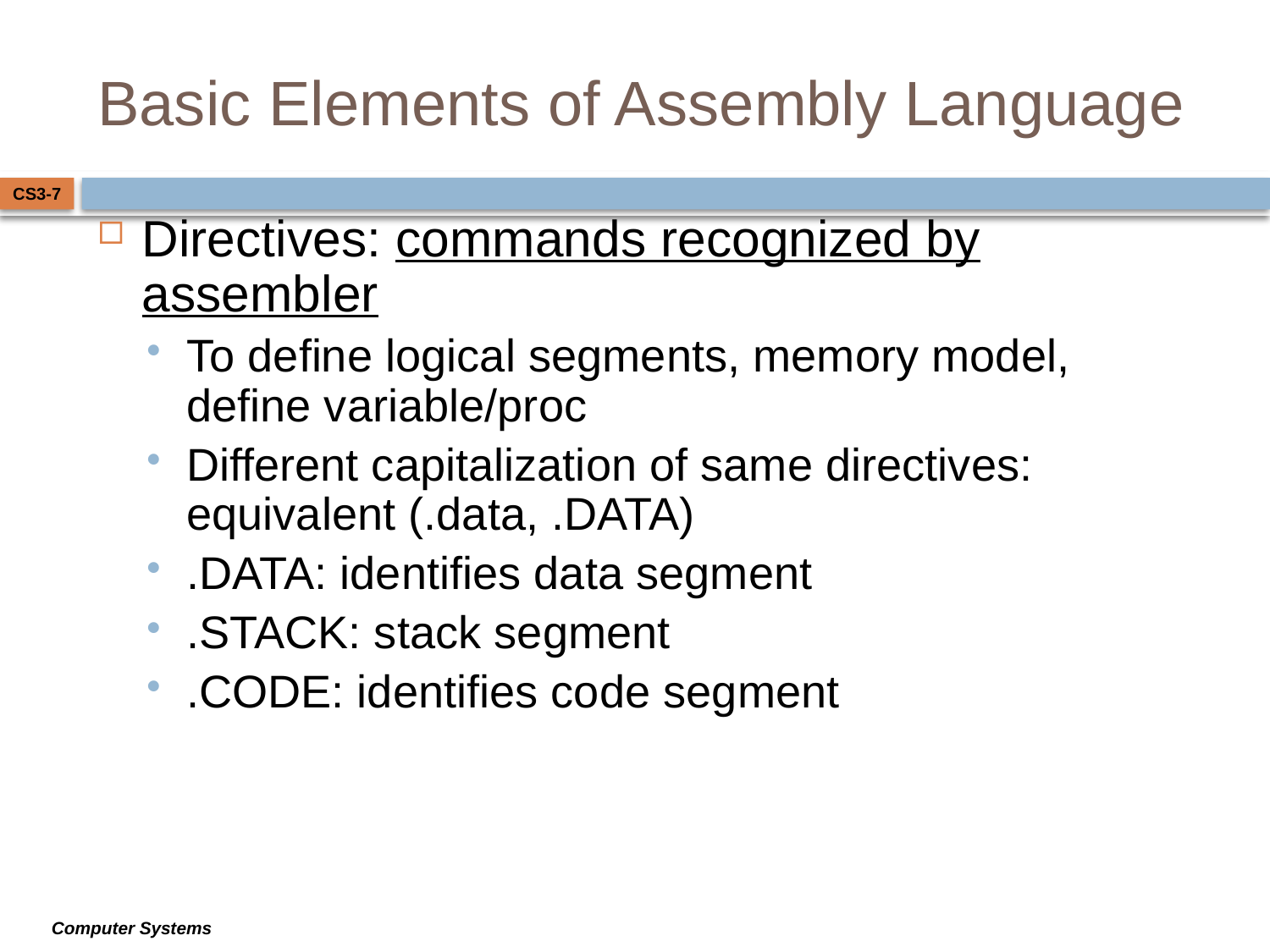

# Basic Elements of Assembly Language
CS3-7
Directives: commands recognized by assembler
To define logical segments, memory model, define variable/proc
Different capitalization of same directives: equivalent (.data, .DATA)
.DATA: identifies data segment
.STACK: stack segment
.CODE: identifies code segment